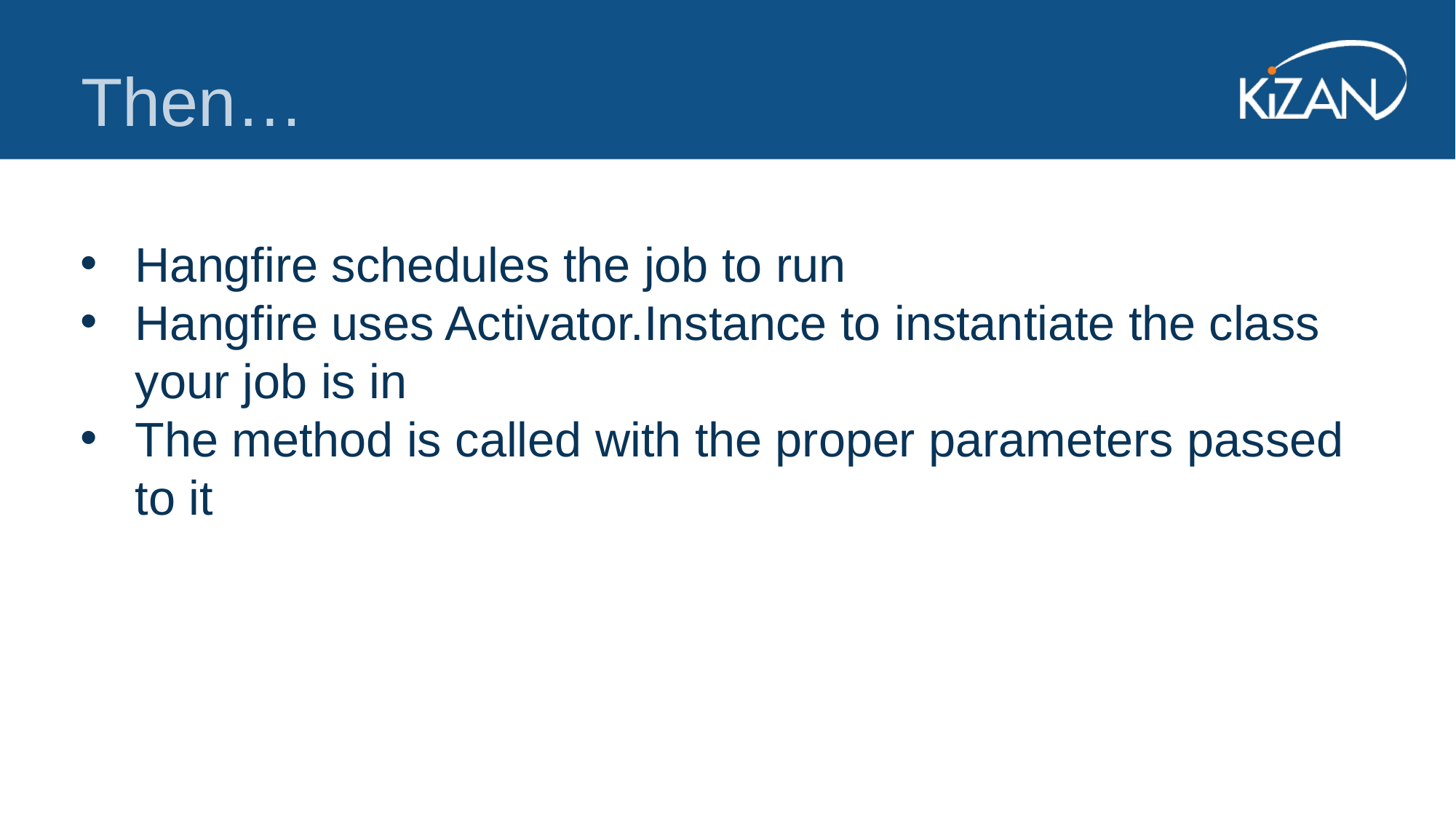

Then…
Hangfire schedules the job to run
Hangfire uses Activator.Instance to instantiate the class your job is in
The method is called with the proper parameters passed to it